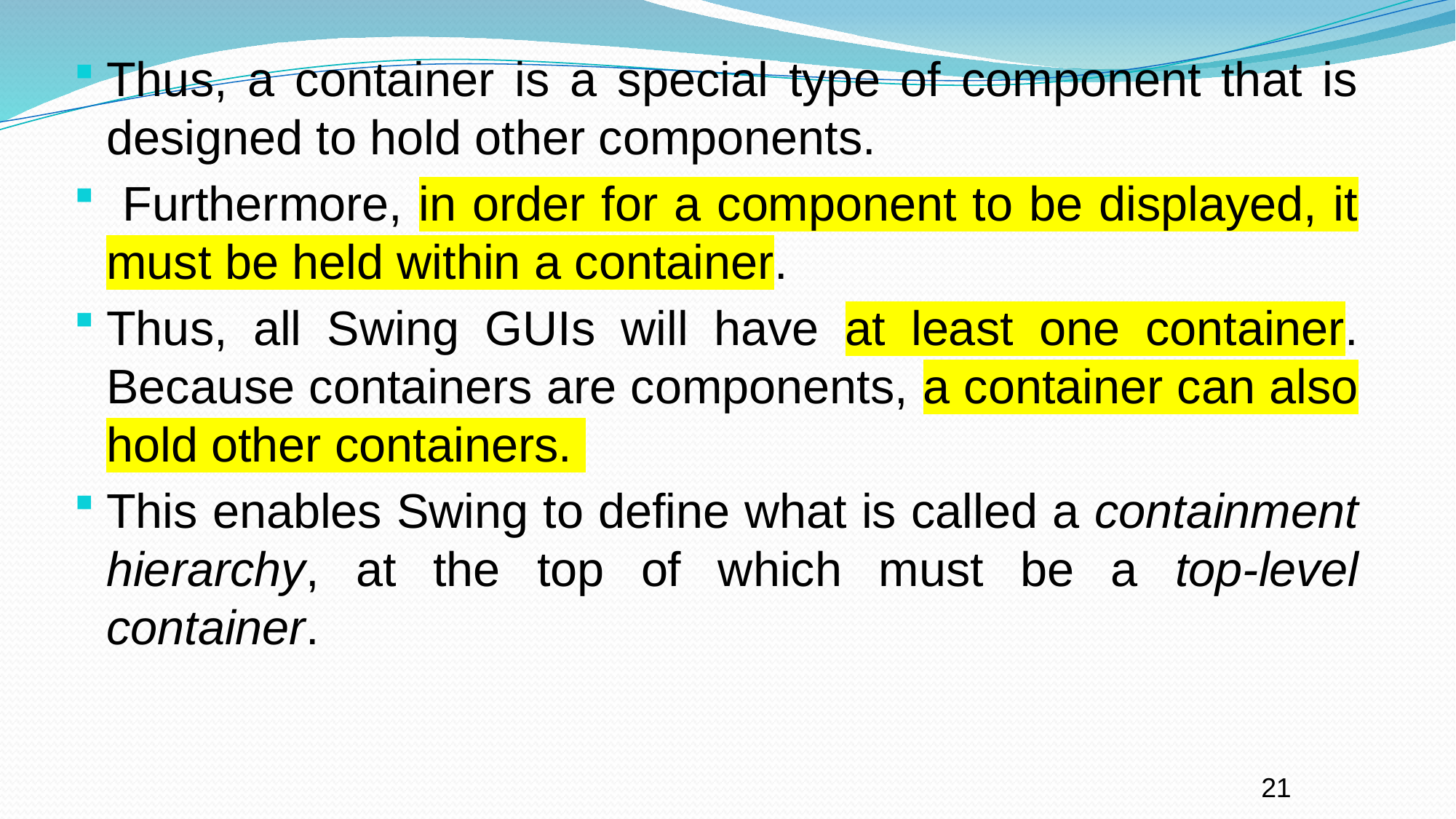

Thus, a container is a special type of component that is designed to hold other components.
 Furthermore, in order for a component to be displayed, it must be held within a container.
Thus, all Swing GUIs will have at least one container. Because containers are components, a container can also hold other containers.
This enables Swing to define what is called a containment hierarchy, at the top of which must be a top-level container.

21